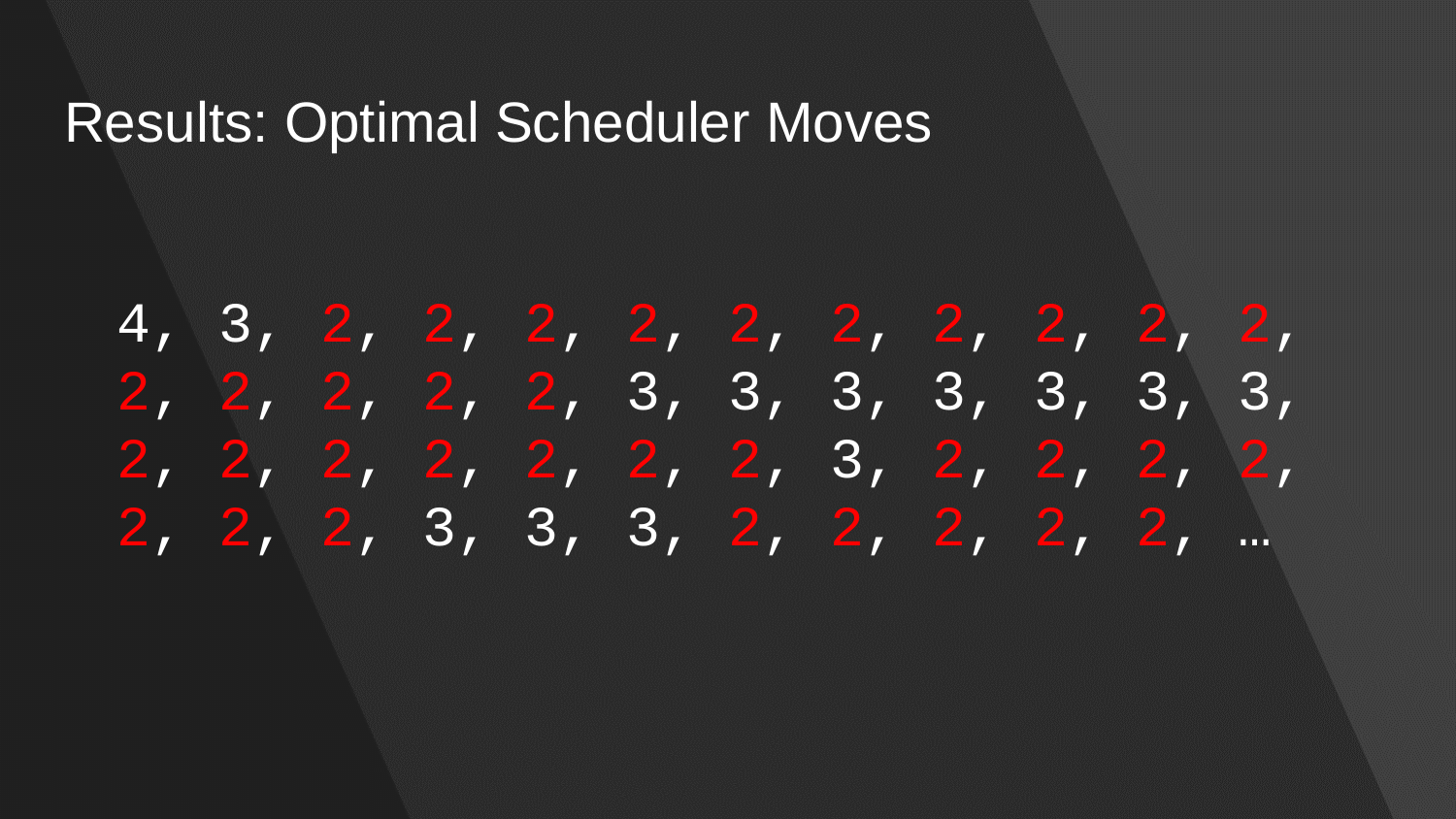

# Results: Optimal Scheduler Moves
4, 3, 2, 2, 2, 2, 2, 2, 2, 2, 2, 2, 2, 2, 2, 2, 2, 3, 3, 3, 3, 3, 3, 3, 2, 2, 2, 2, 2, 2, 2, 3, 2, 2, 2, 2, 2, 2, 2, 3, 3, 3, 2, 2, 2, 2, 2, …